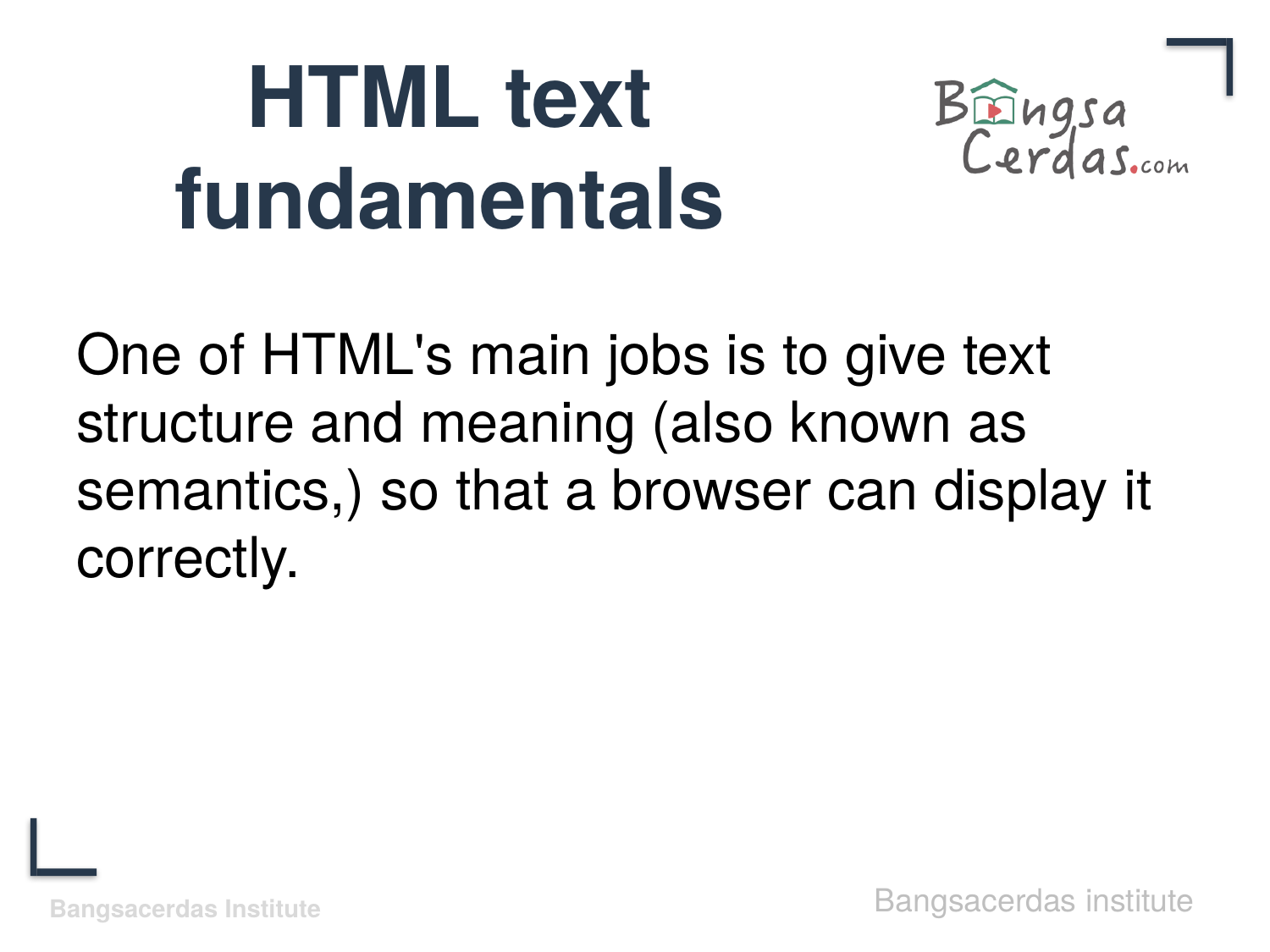

# HTML text fundamentals
One of HTML's main jobs is to give text structure and meaning (also known as semantics,) so that a browser can display it correctly.